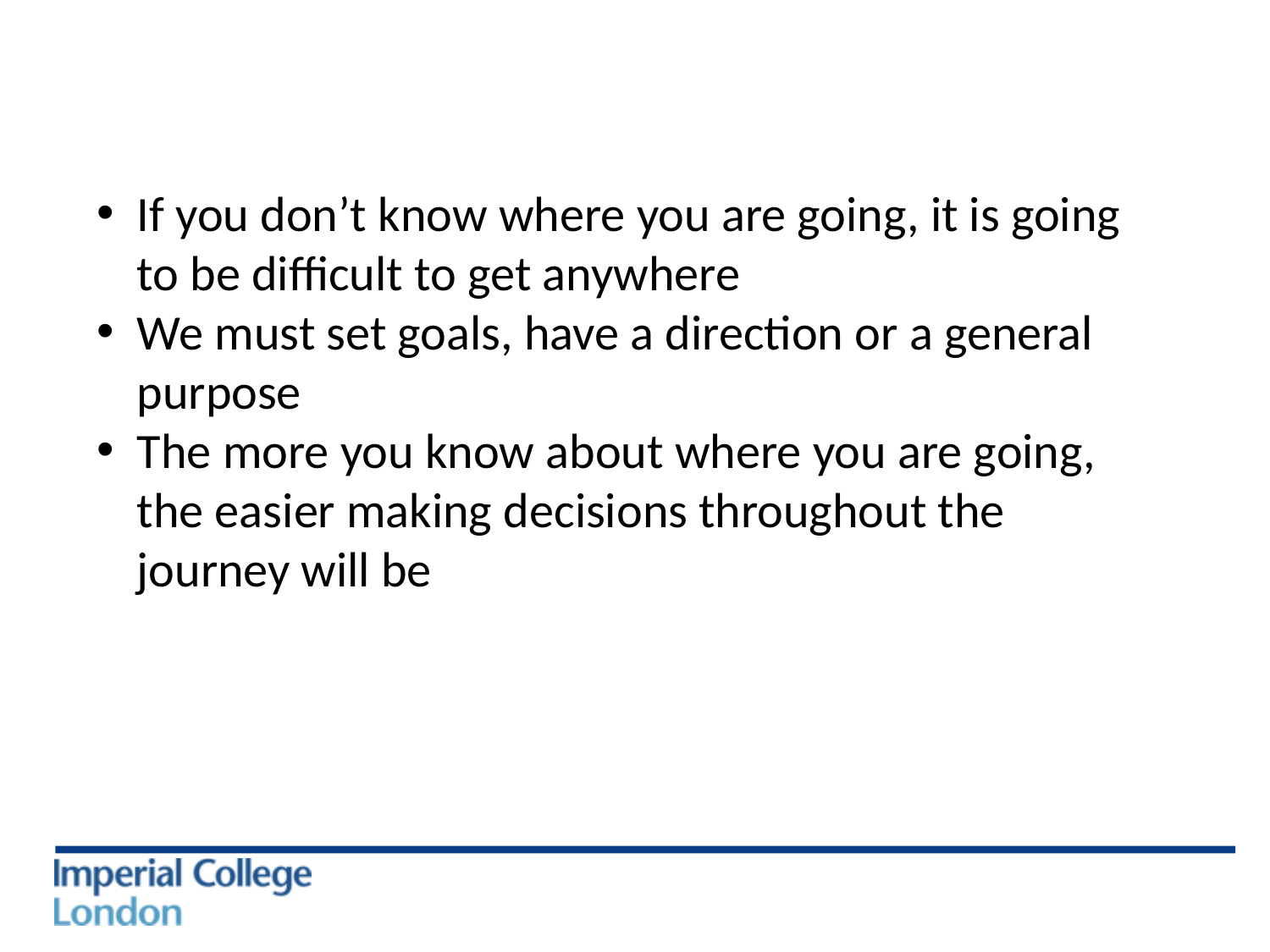

If you don’t know where you are going, it is going to be difficult to get anywhere
We must set goals, have a direction or a general purpose
The more you know about where you are going, the easier making decisions throughout the journey will be